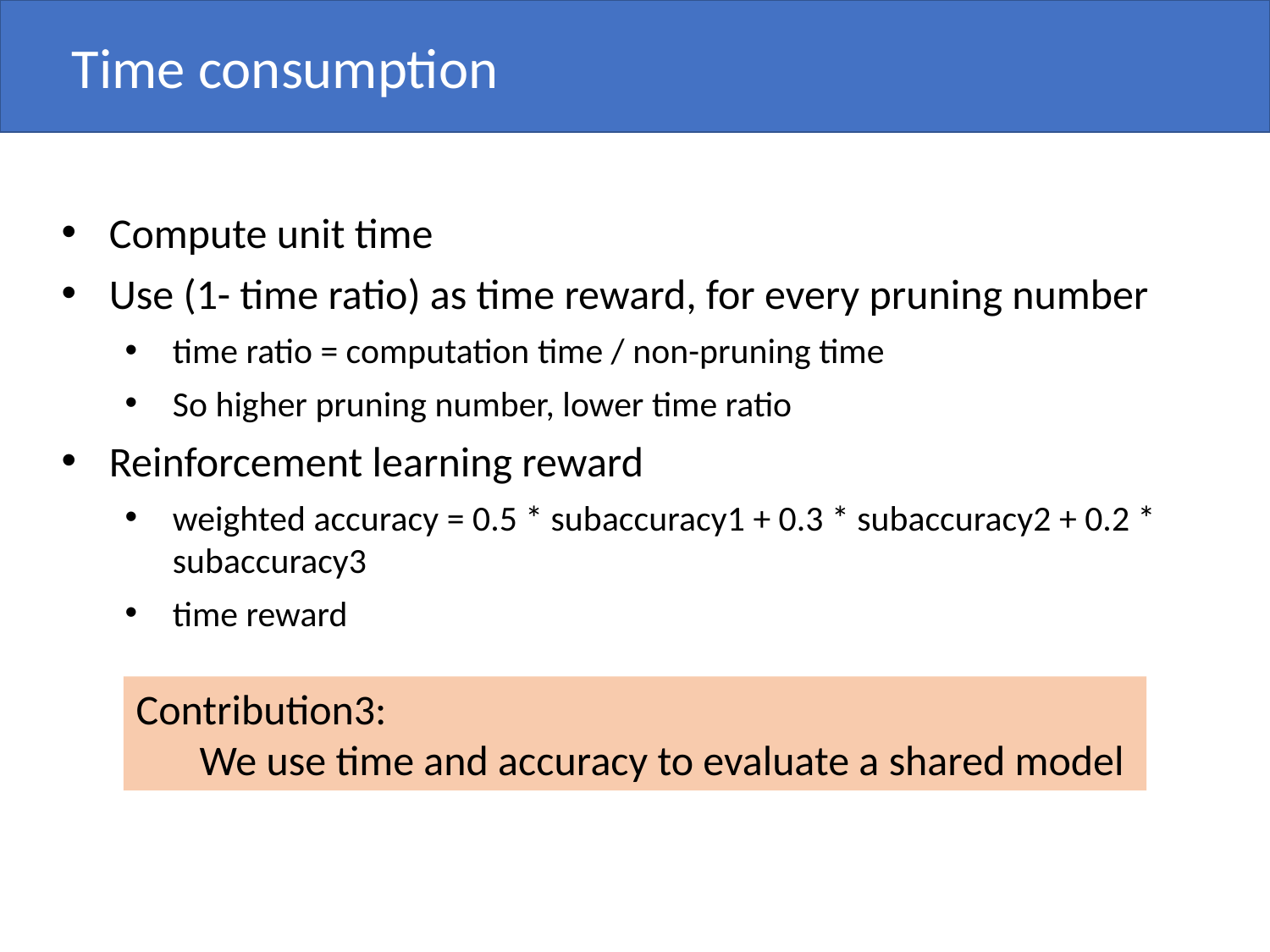

Time consumption
Compute unit time
Use (1- time ratio) as time reward, for every pruning number
time ratio = computation time / non-pruning time
So higher pruning number, lower time ratio
Reinforcement learning reward
weighted accuracy = 0.5 * subaccuracy1 + 0.3 * subaccuracy2 + 0.2 * subaccuracy3
time reward
Contribution3:
We use time and accuracy to evaluate a shared model